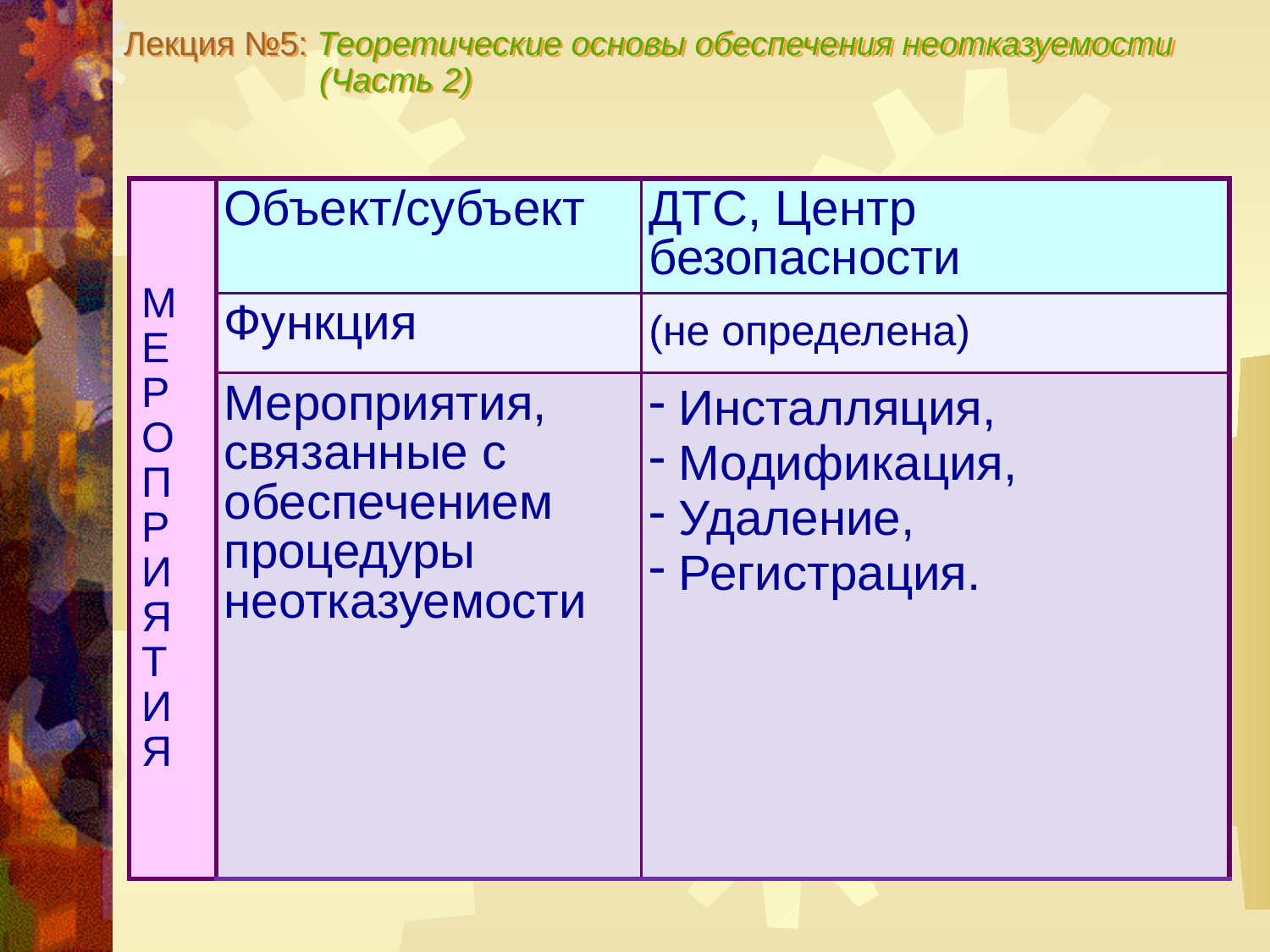

Лекция №5: Теоретические основы обеспечения неотказуемости
                       (Часть 2)
| М Е Р О П Р И Я Т И Я | Объект/субъект | ДТС, Центр безопасности |
| --- | --- | --- |
|  | Функция | (не определена) |
|  | Мероприятия, связанные с обеспечением процедуры неотказуемости | Инсталляция, Модификация, Удаление, Регистрация. |